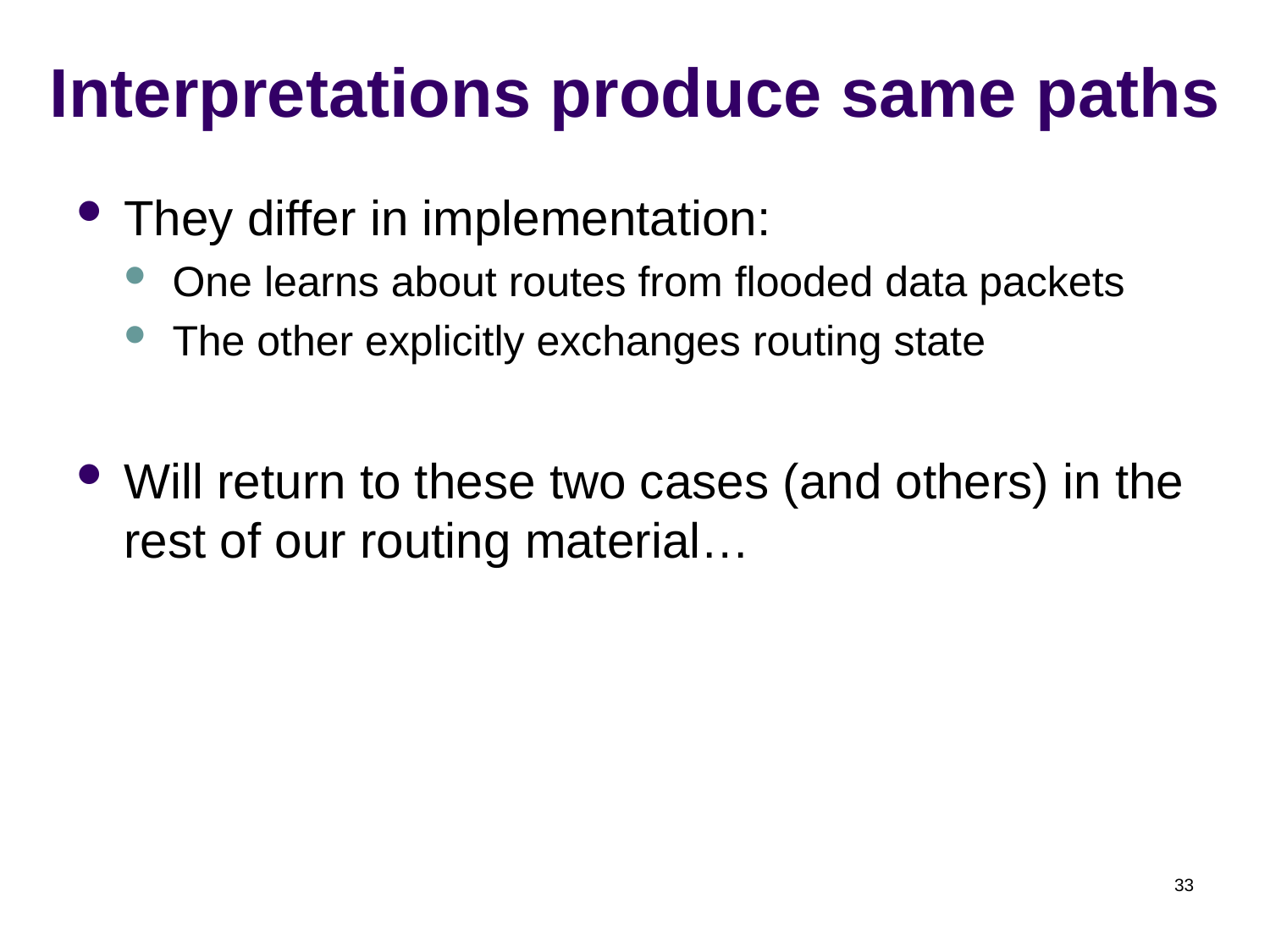

# Interpretations produce same paths
They differ in implementation:
One learns about routes from flooded data packets
The other explicitly exchanges routing state

Will return to these two cases (and others) in the rest of our routing material…

33